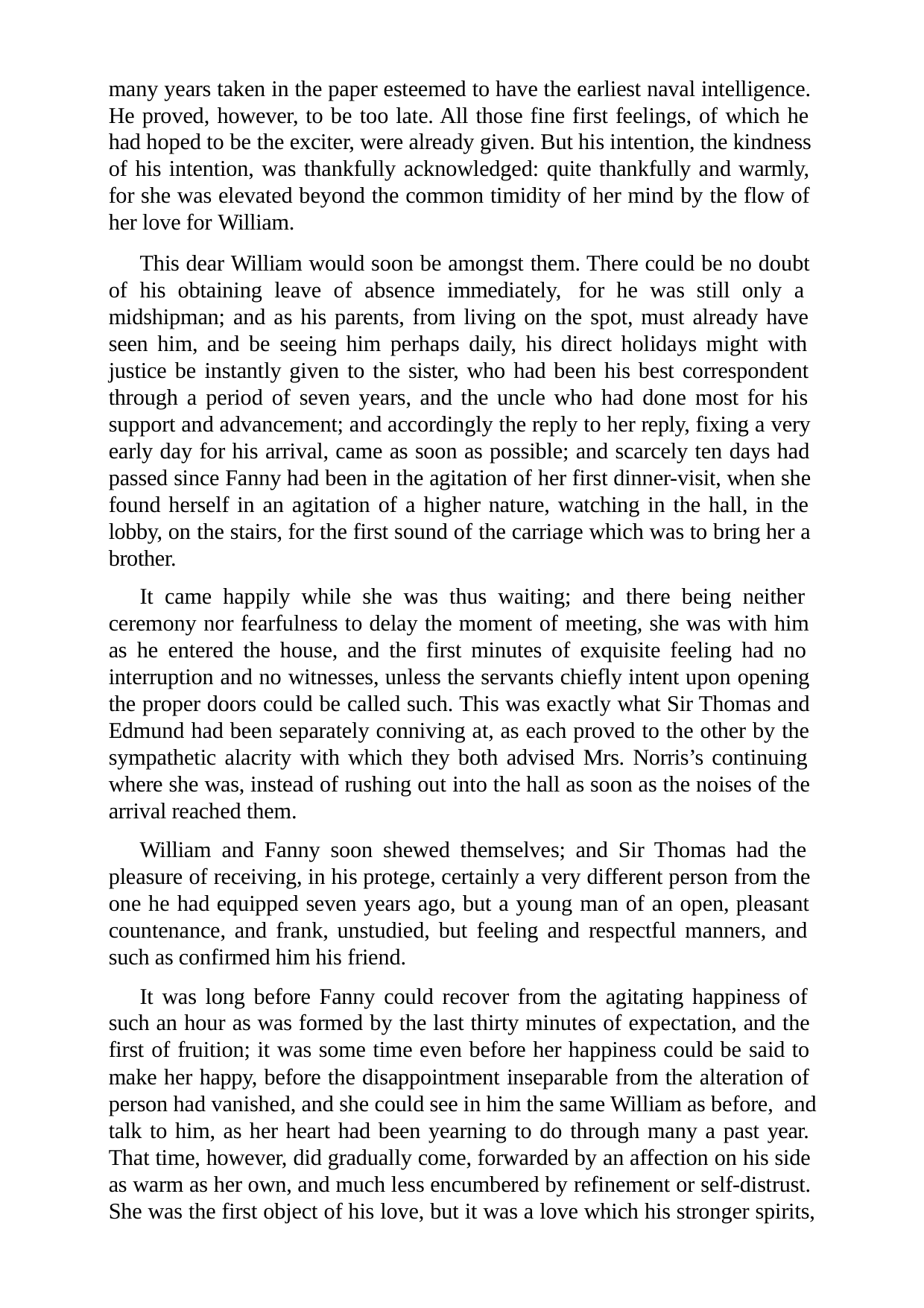

many years taken in the paper esteemed to have the earliest naval intelligence.  He proved, however, to be too late. All those fine first feelings, of which he  had hoped to be the exciter, were already given. But his intention, the kindness  of his intention, was thankfully acknowledged: quite thankfully and warmly,  for she was elevated beyond the common timidity of her mind by the flow of  her love for William.
This dear William would soon be amongst them. There could be no doubt  of his obtaining leave of absence immediately, for he was still only a  midshipman; and as his parents, from living on the spot, must already have  seen him, and be seeing him perhaps daily, his direct holidays might with  justice be instantly given to the sister, who had been his best correspondent  through a period of seven years, and the uncle who had done most for his  support and advancement; and accordingly the reply to her reply, fixing a very  early day for his arrival, came as soon as possible; and scarcely ten days had  passed since Fanny had been in the agitation of her first dinner-visit, when she  found herself in an agitation of a higher nature, watching in the hall, in the  lobby, on the stairs, for the first sound of the carriage which was to bring her a  brother.
It came happily while she was thus waiting; and there being neither  ceremony nor fearfulness to delay the moment of meeting, she was with him  as he entered the house, and the first minutes of exquisite feeling had no  interruption and no witnesses, unless the servants chiefly intent upon opening  the proper doors could be called such. This was exactly what Sir Thomas and  Edmund had been separately conniving at, as each proved to the other by the  sympathetic alacrity with which they both advised Mrs. Norris’s continuing  where she was, instead of rushing out into the hall as soon as the noises of the  arrival reached them.
William and Fanny soon shewed themselves; and Sir Thomas had the  pleasure of receiving, in his protege, certainly a very different person from the  one he had equipped seven years ago, but a young man of an open, pleasant  countenance, and frank, unstudied, but feeling and respectful manners, and  such as confirmed him his friend.
It was long before Fanny could recover from the agitating happiness of  such an hour as was formed by the last thirty minutes of expectation, and the  first of fruition; it was some time even before her happiness could be said to  make her happy, before the disappointment inseparable from the alteration of  person had vanished, and she could see in him the same William as before,  and talk to him, as her heart had been yearning to do through many a past year.  That time, however, did gradually come, forwarded by an affection on his side  as warm as her own, and much less encumbered by refinement or self-distrust.  She was the first object of his love, but it was a love which his stronger spirits,